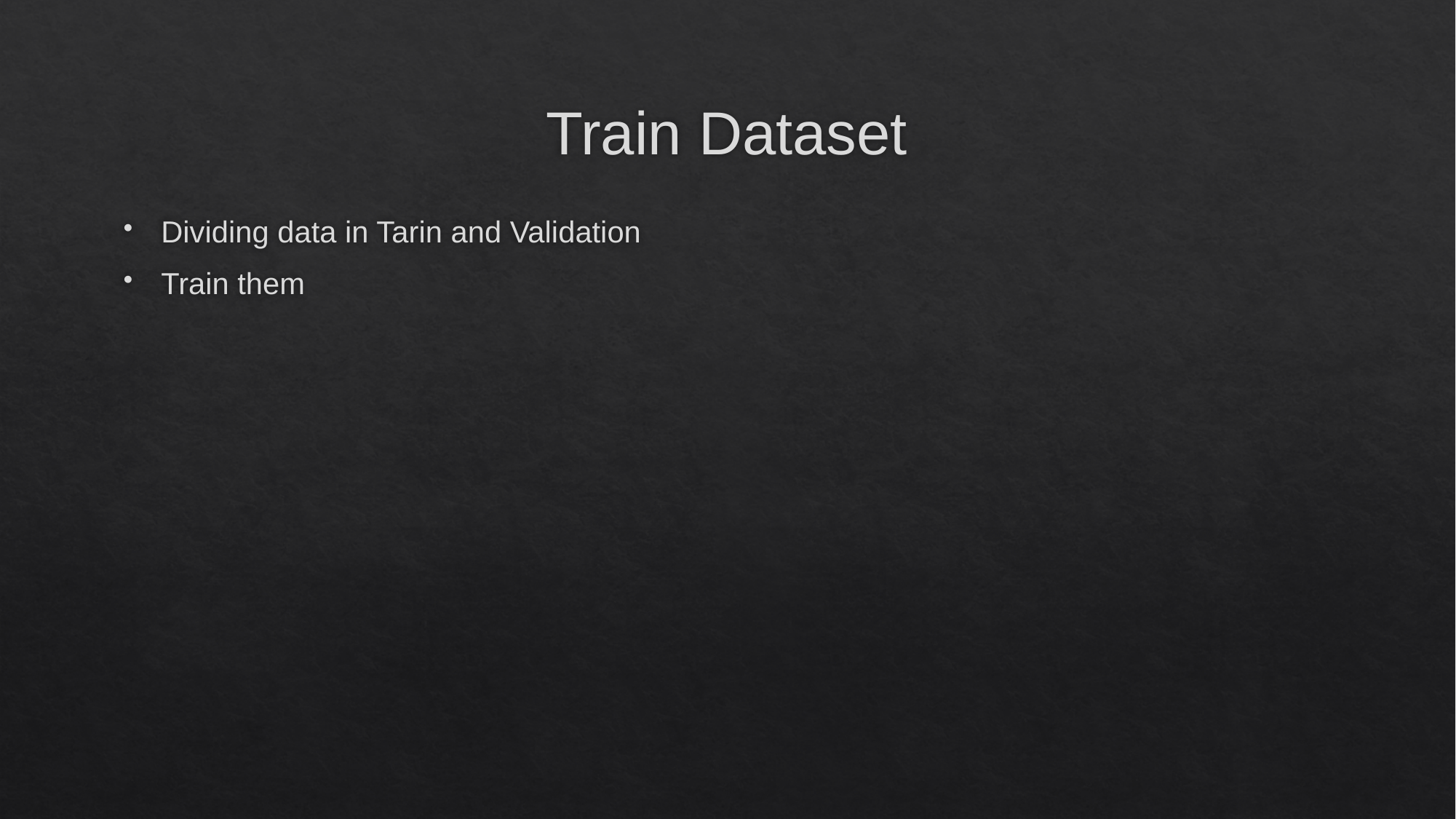

# Train Dataset
Dividing data in Tarin and Validation
Train them